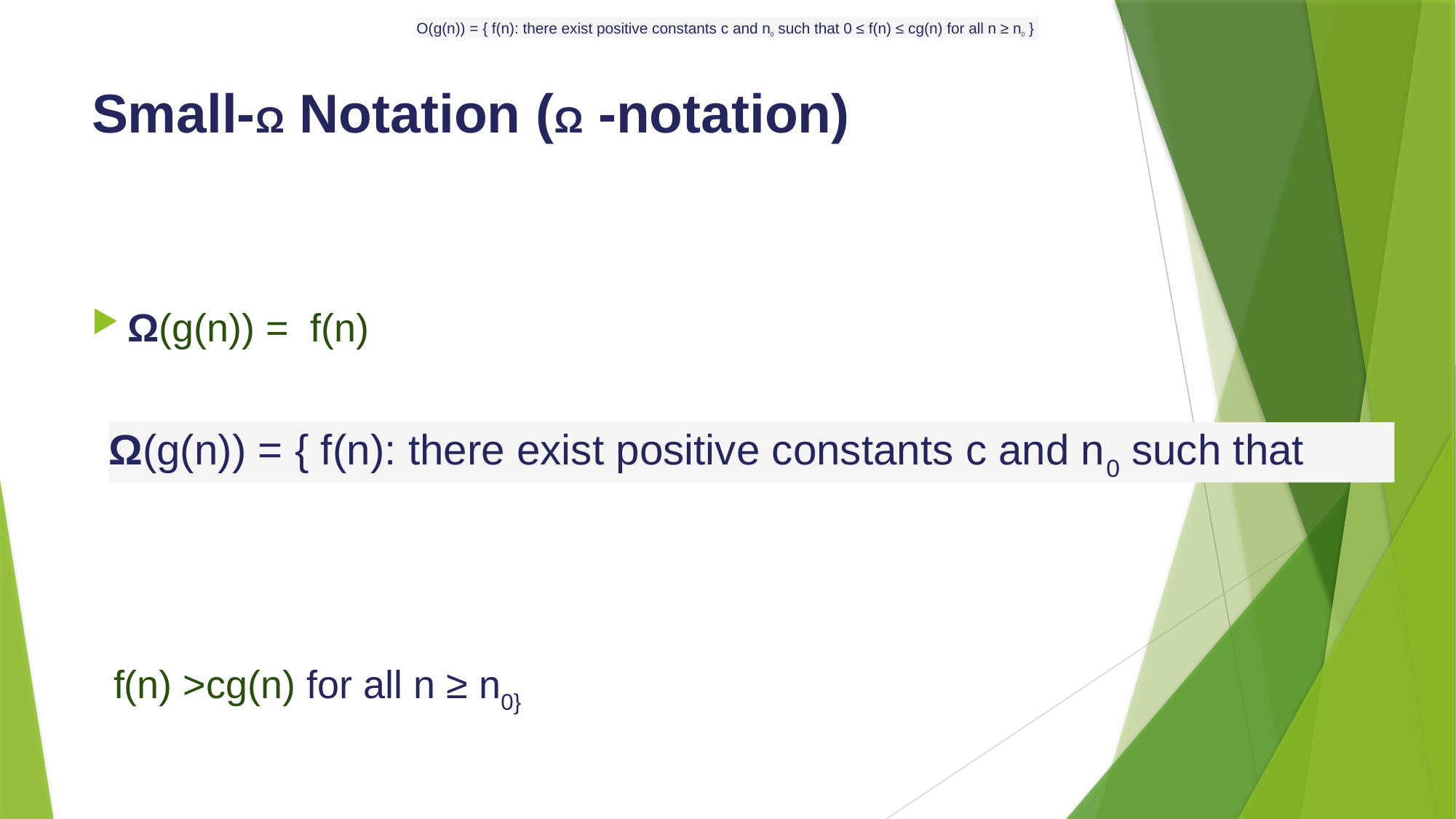

O(g(n)) = { f(n): there exist positive constants c and n0 such that 0 ≤ f(n) ≤ cg(n) for all n ≥ n0 }
# Small-Ω Notation (Ω -notation)

Ω(g(n)) =  f(n)

  f(n) >cg(n) for all n ≥ n0}
Ω(g(n)) = { f(n): there exist positive constants c and n0 such that